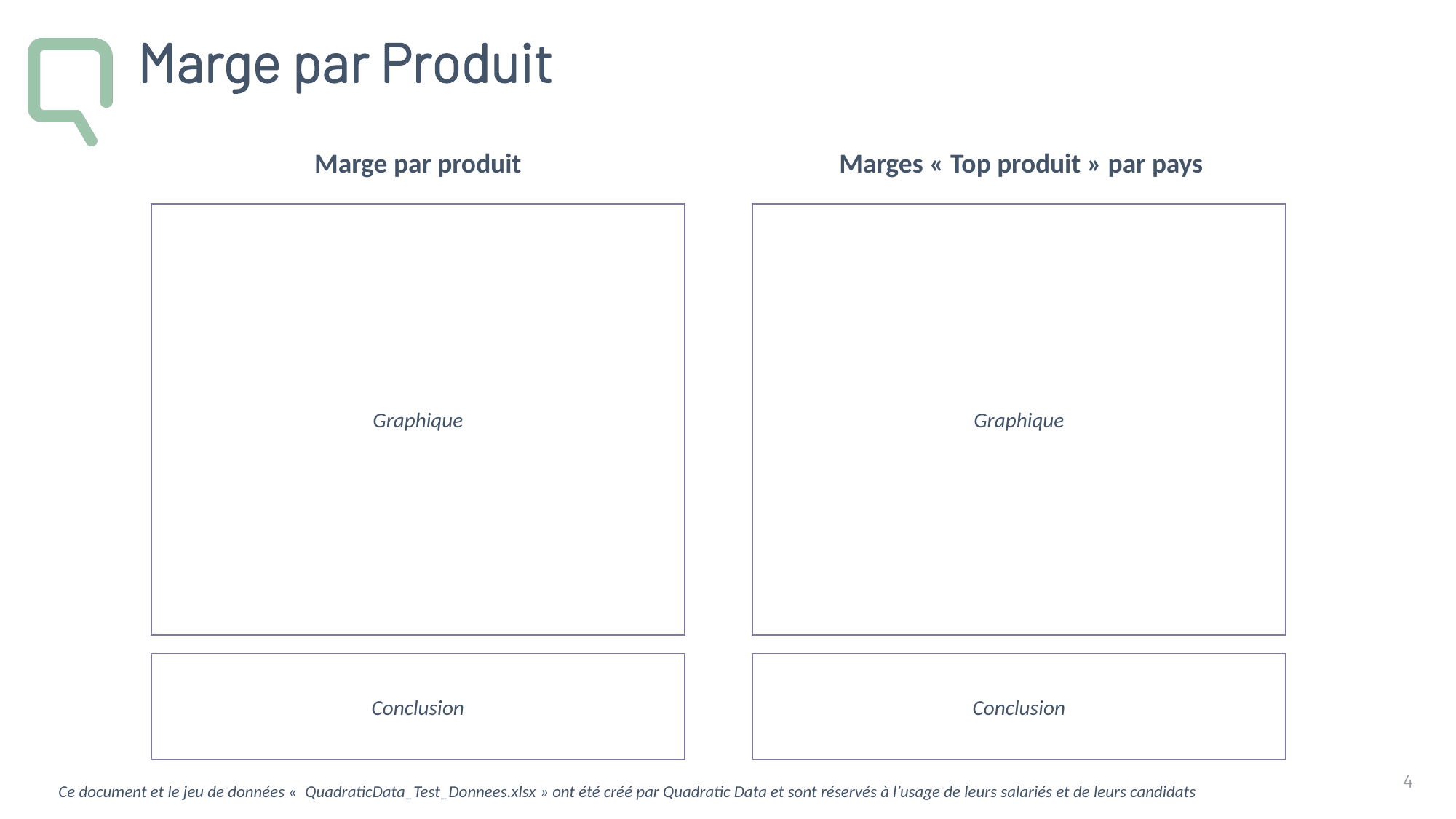

# Marge par Produit
Marge par produit
Marges « Top produit » par pays
Graphique
Graphique
Conclusion
Conclusion
4
Ce document et le jeu de données «  QuadraticData_Test_Donnees.xlsx » ont été créé par Quadratic Data et sont réservés à l’usage de leurs salariés et de leurs candidats